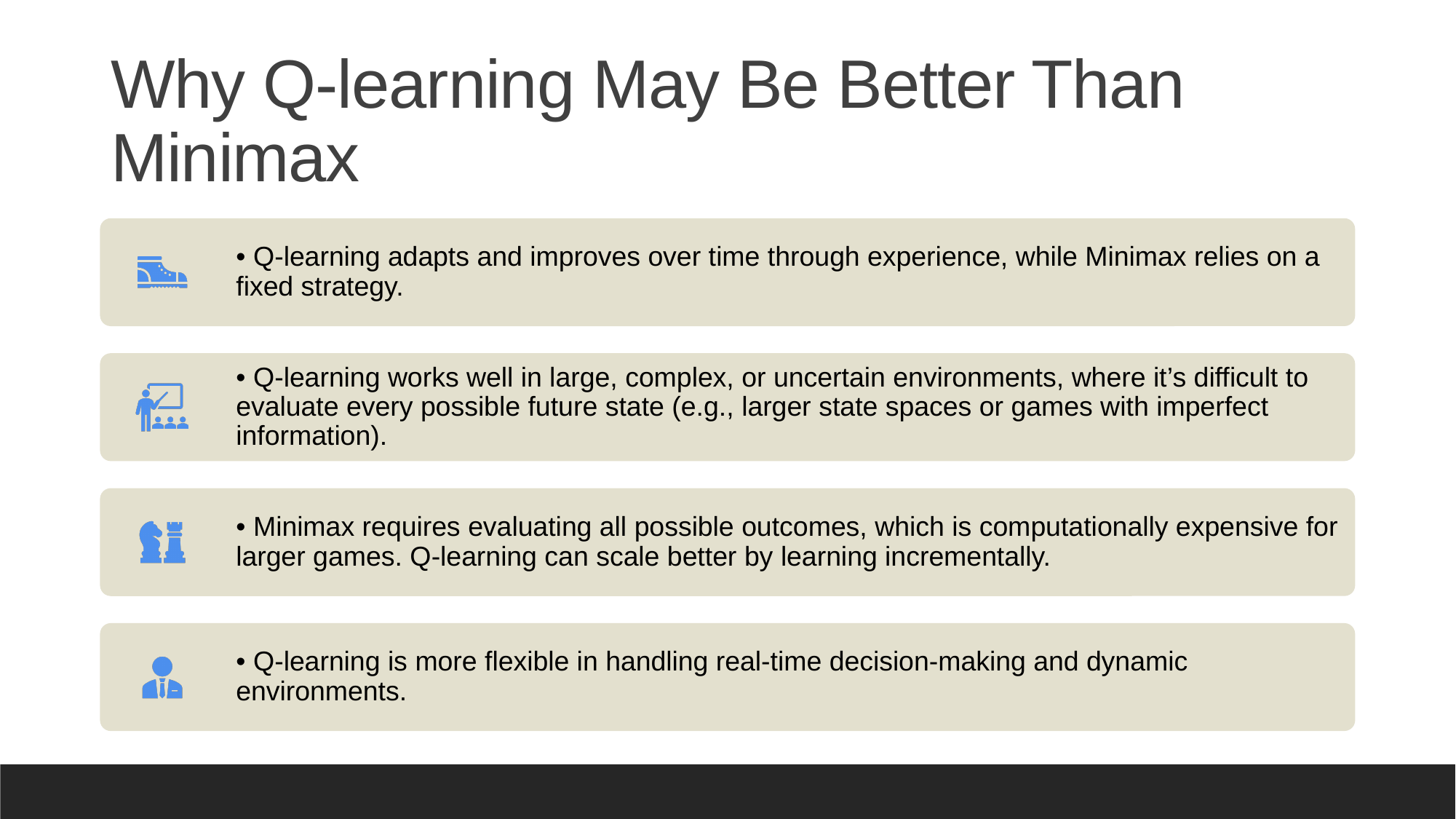

# Why Q-learning May Be Better Than Minimax
• Q-learning adapts and improves over time through experience, while Minimax relies on a fixed strategy.
• Q-learning works well in large, complex, or uncertain environments, where it’s difficult to evaluate every possible future state (e.g., larger state spaces or games with imperfect information).
• Minimax requires evaluating all possible outcomes, which is computationally expensive for larger games. Q-learning can scale better by learning incrementally.
• Q-learning is more flexible in handling real-time decision-making and dynamic environments.